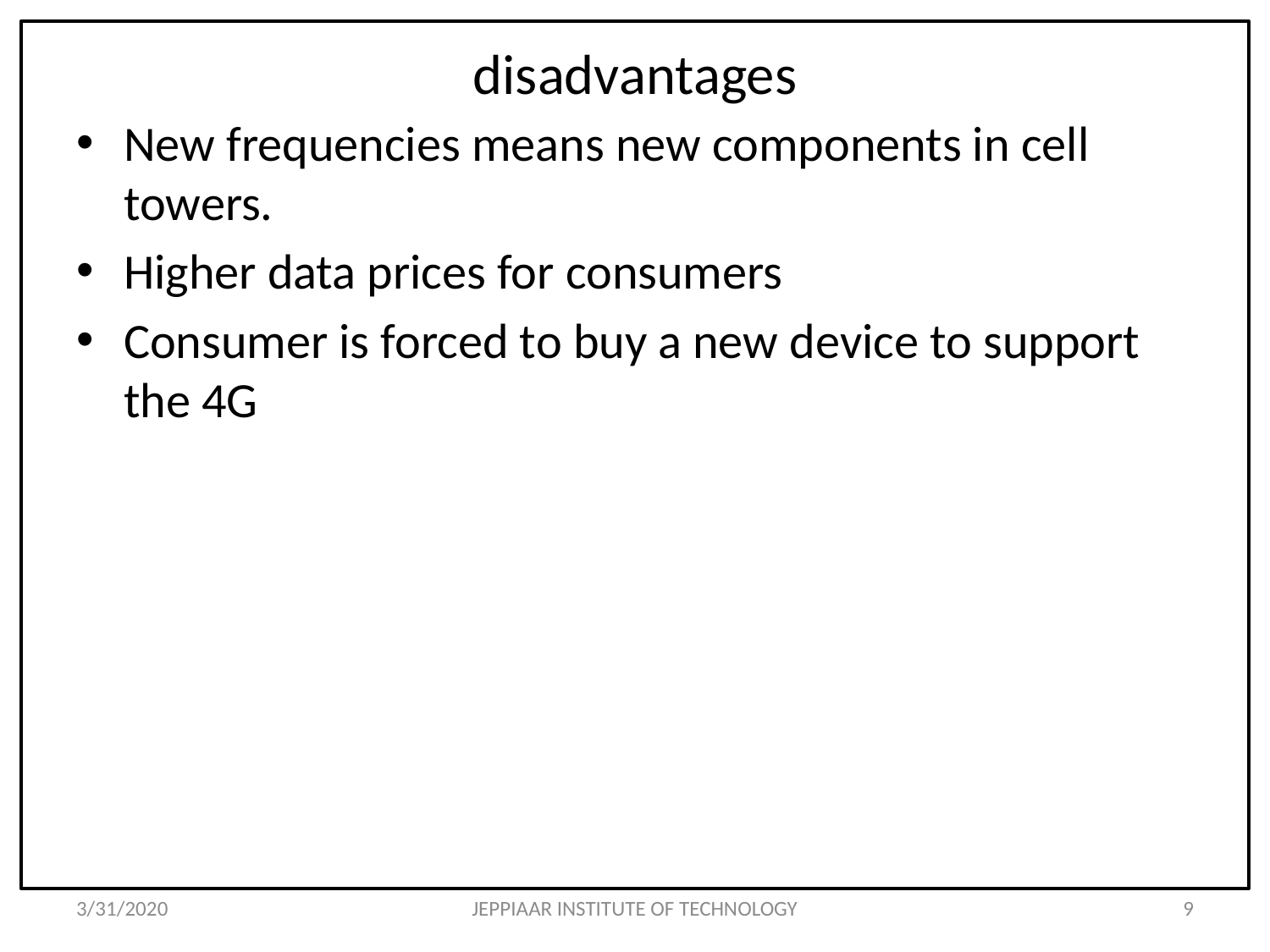

# disadvantages
New frequencies means new components in cell towers.
Higher data prices for consumers
Consumer is forced to buy a new device to support the 4G

3/31/2020
JEPPIAAR INSTITUTE OF TECHNOLOGY
9